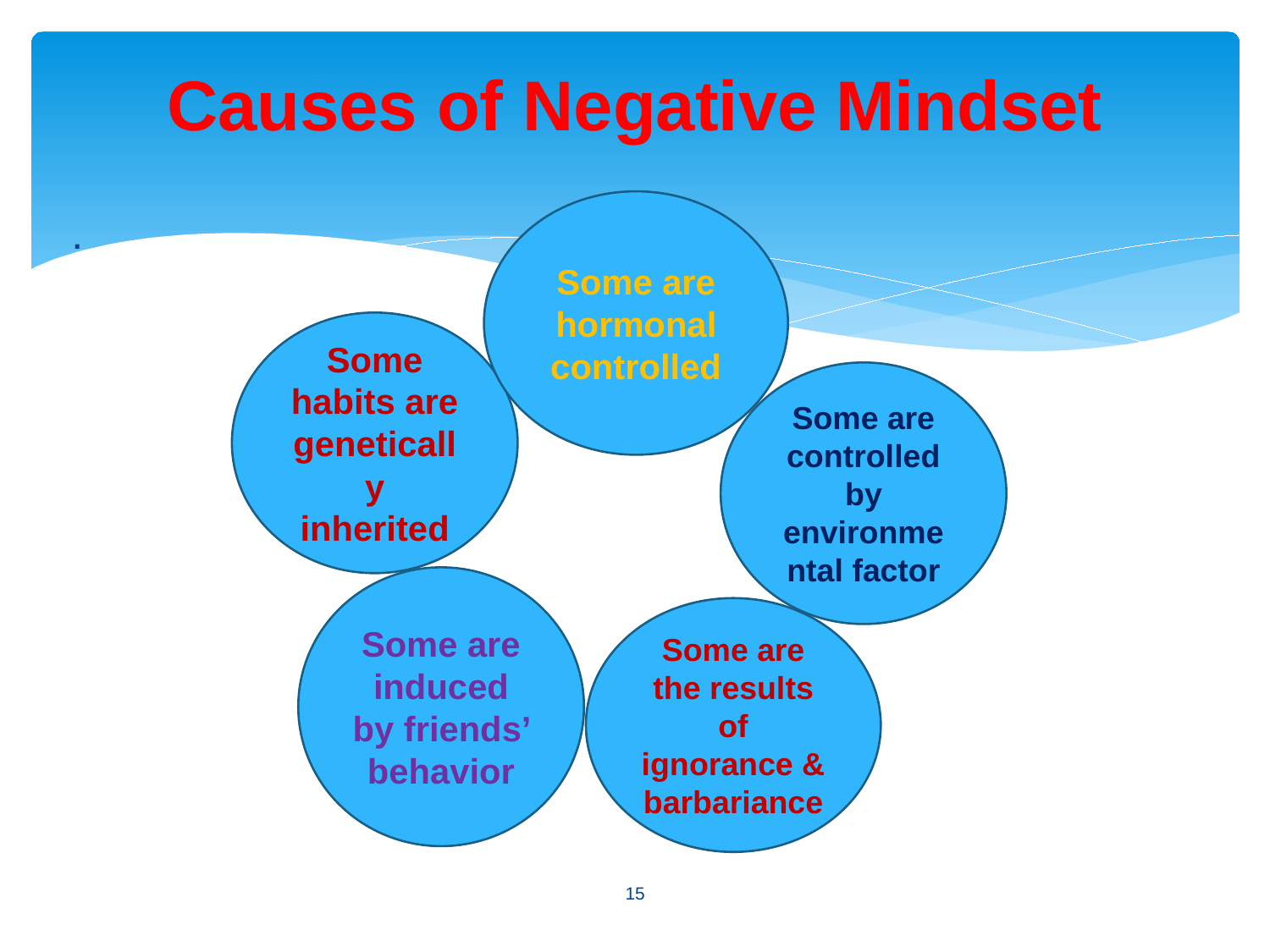

# Causes of Negative Mindset
Some are hormonal controlled
.
Some habits are genetically inherited
Some are controlled by environmental factor
Some are induced by friends’ behavior
Some are the results of ignorance & barbariance
15